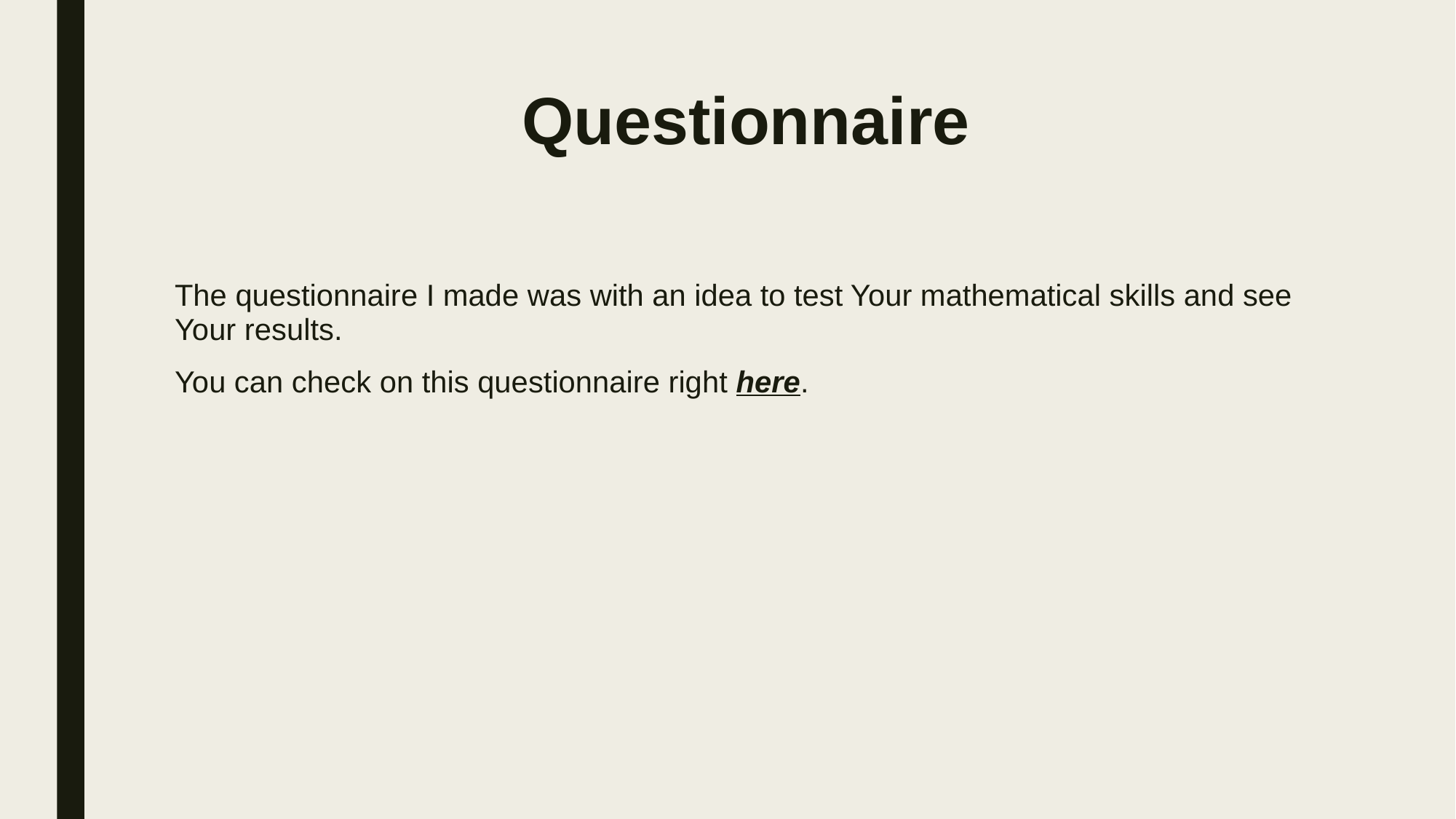

# Questionnaire
The questionnaire I made was with an idea to test Your mathematical skills and see Your results.
You can check on this questionnaire right here.